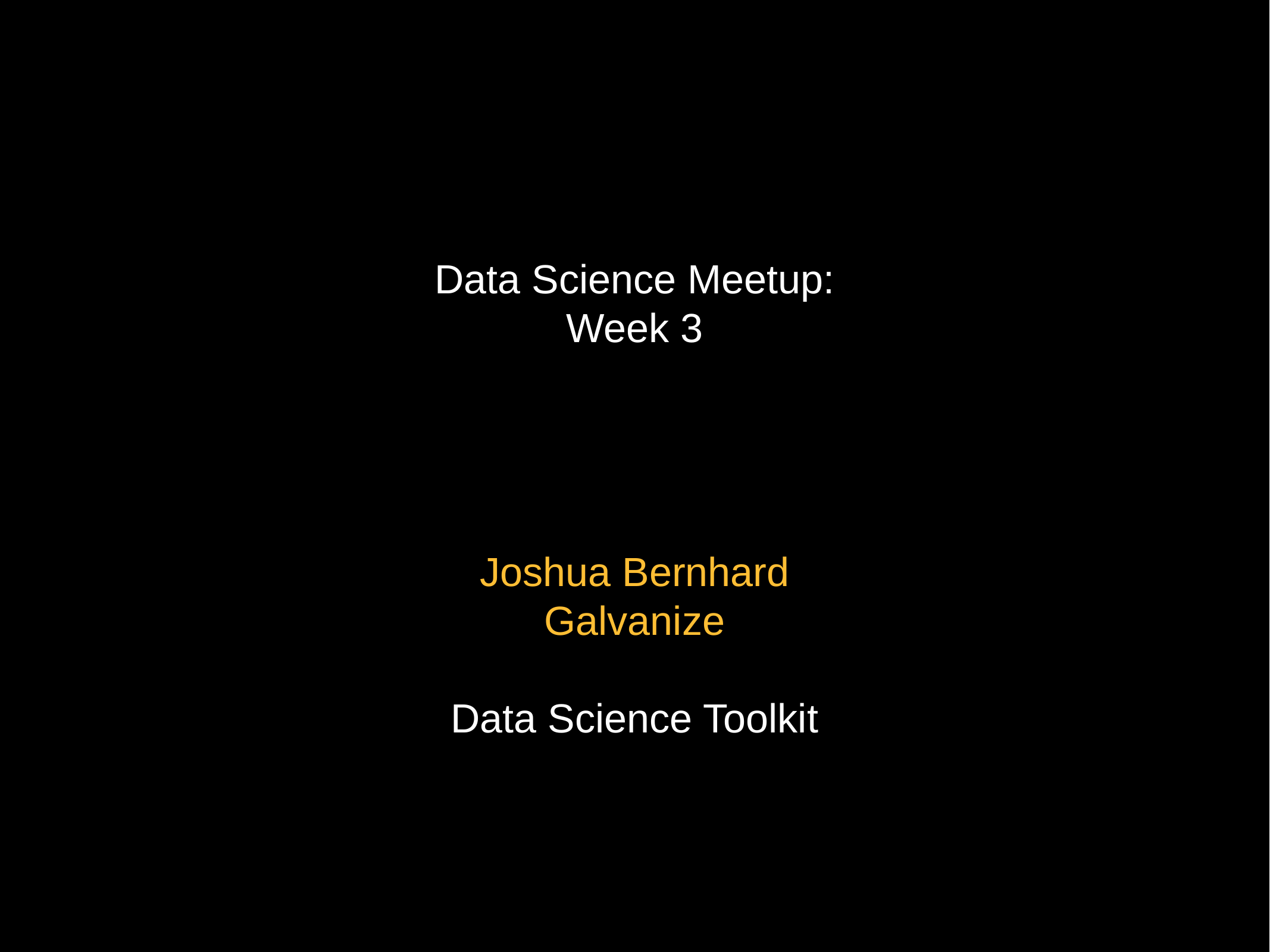

# Data Science Meetup:
Week 3

Joshua Bernhard
Galvanize

Data Science Toolkit